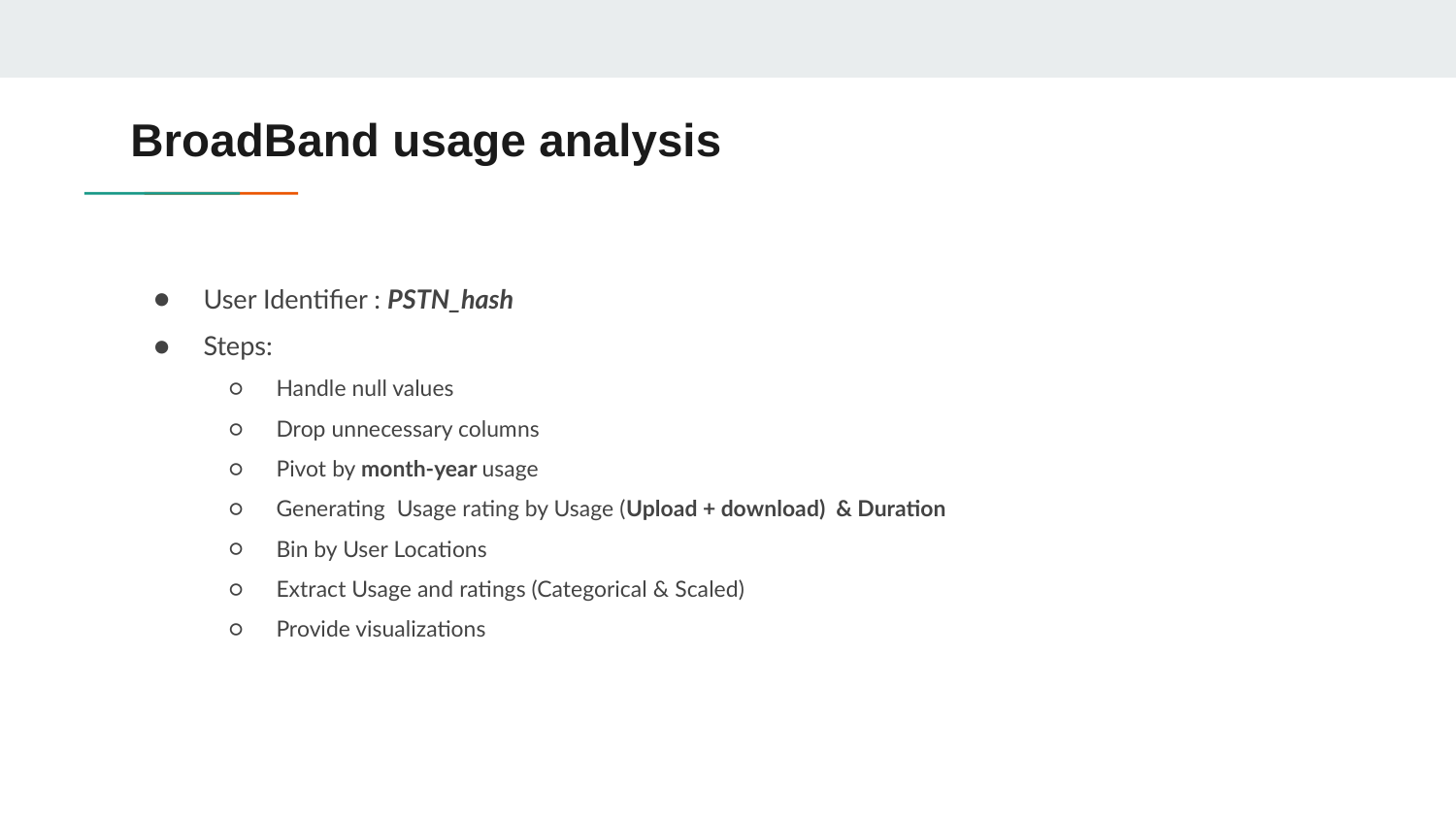

# BroadBand usage analysis
User Identifier : PSTN_hash
Steps:
Handle null values
Drop unnecessary columns
Pivot by month-year usage
Generating  Usage rating by Usage (Upload + download)  & Duration
Bin by User Locations
Extract Usage and ratings (Categorical & Scaled)
Provide visualizations